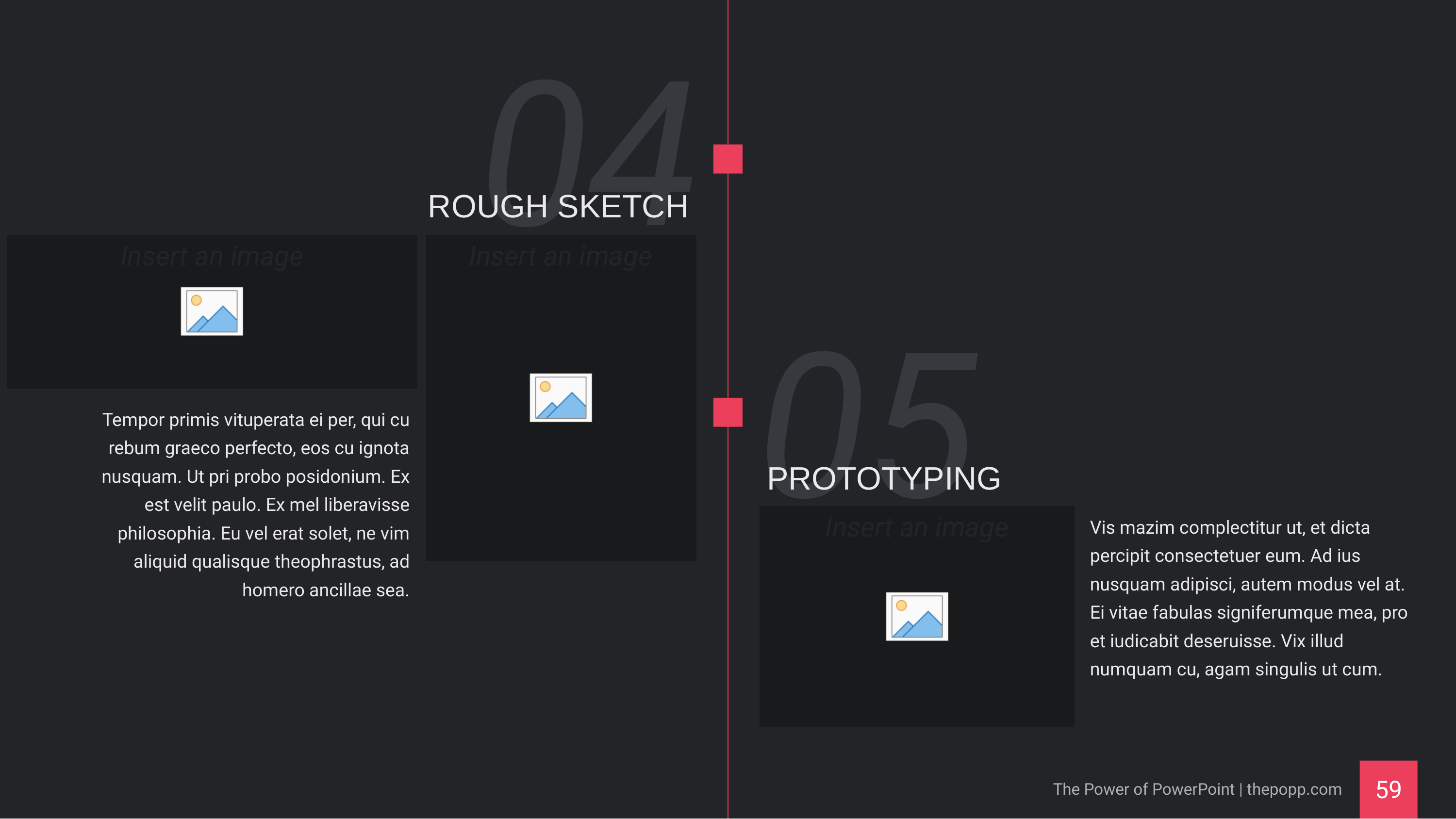

04
ROUGH SKETCH

05
Tempor primis vituperata ei per, qui cu rebum graeco perfecto, eos cu ignota nusquam. Ut pri probo posidonium. Ex est velit paulo. Ex mel liberavisse philosophia. Eu vel erat solet, ne vim aliquid qualisque theophrastus, ad homero ancillae sea.
PROTOTYPING
Vis mazim complectitur ut, et dicta percipit consectetuer eum. Ad ius nusquam adipisci, autem modus vel at. Ei vitae fabulas signiferumque mea, pro et iudicabit deseruisse. Vix illud numquam cu, agam singulis ut cum.

The Power of PowerPoint | thepopp.com
59